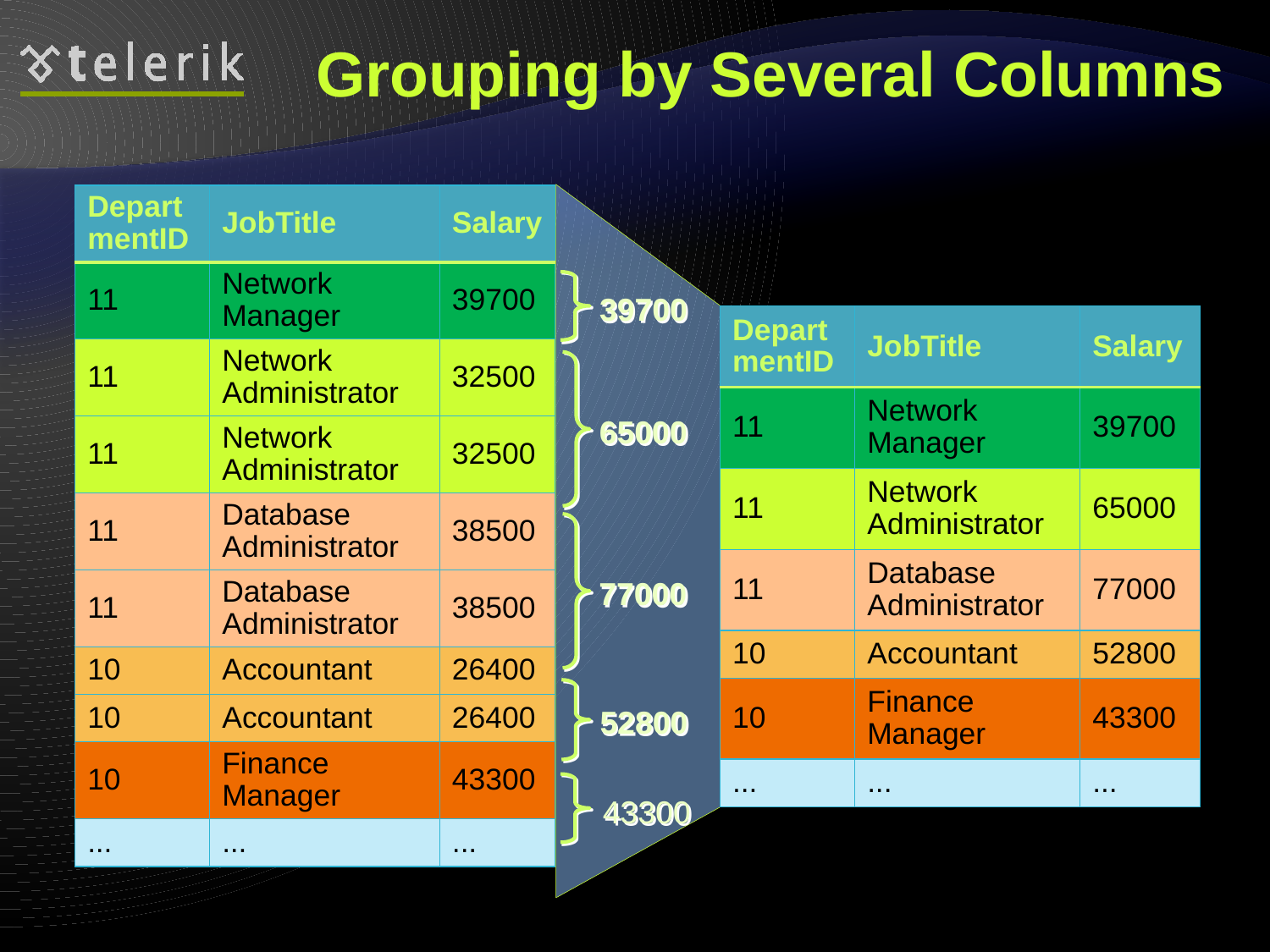

# Grouping by Several Columns

| DepartmentID | JobTitle | Salary |
| --- | --- | --- |
| 11 | Network Manager | 39700 |
| 11 | Network Administrator | 32500 |
| 11 | Network Administrator | 32500 |
| 11 | Database Administrator | 38500 |
| 11 | Database Administrator | 38500 |
| 10 | Accountant | 26400 |
| 10 | Accountant | 26400 |
| 10 | Finance Manager | 43300 |
| ... | ... | ... |

39700
| DepartmentID | JobTitle | Salary |
| --- | --- | --- |
| 11 | Network Manager | 39700 |
| 11 | Network Administrator | 65000 |
| 11 | Database Administrator | 77000 |
| 10 | Accountant | 52800 |
| 10 | Finance Manager | 43300 |
| ... | ... | ... |

65000

77000

52800

43300